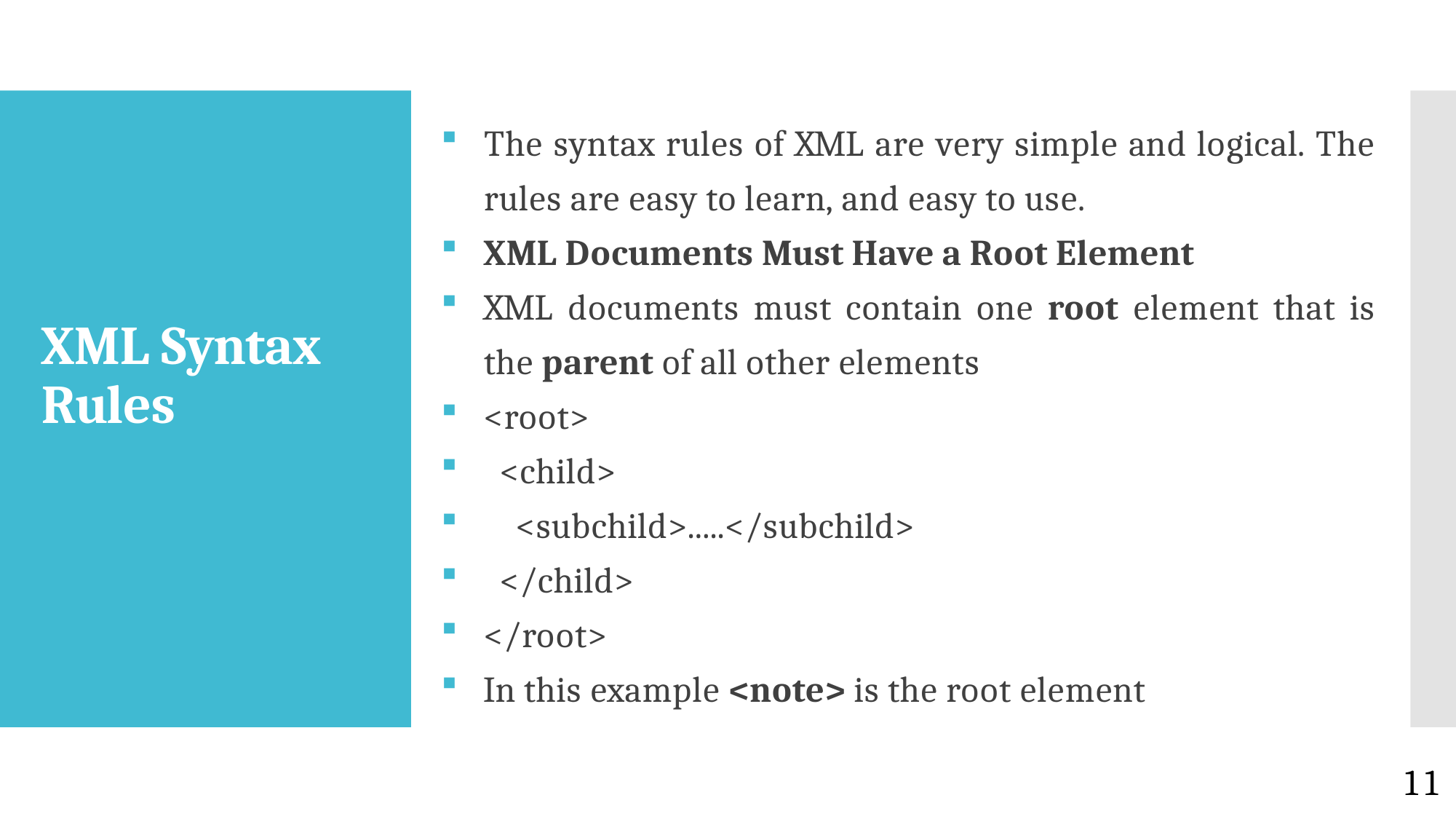

The syntax rules of XML are very simple and logical. The rules are easy to learn, and easy to use.
XML Documents Must Have a Root Element
XML documents must contain one root element that is the parent of all other elements
<root>
  <child>
    <subchild>.....</subchild>
  </child>
</root>
In this example <note> is the root element
# XML Syntax Rules
11